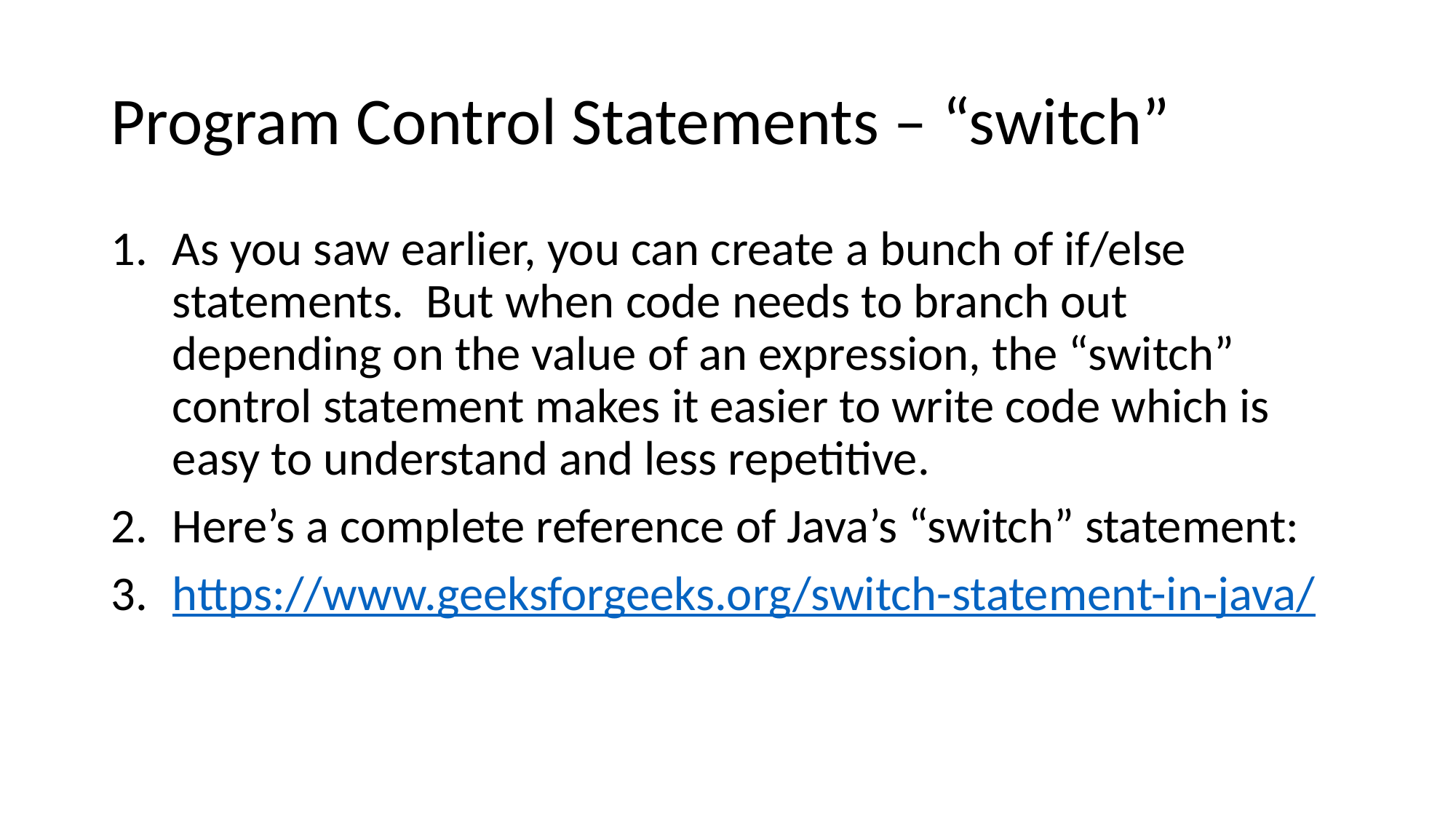

# Program Control Statements – “switch”
As you saw earlier, you can create a bunch of if/else statements.  But when code needs to branch out depending on the value of an expression, the “switch” control statement makes it easier to write code which is easy to understand and less repetitive.
Here’s a complete reference of Java’s “switch” statement:
https://www.geeksforgeeks.org/switch-statement-in-java/